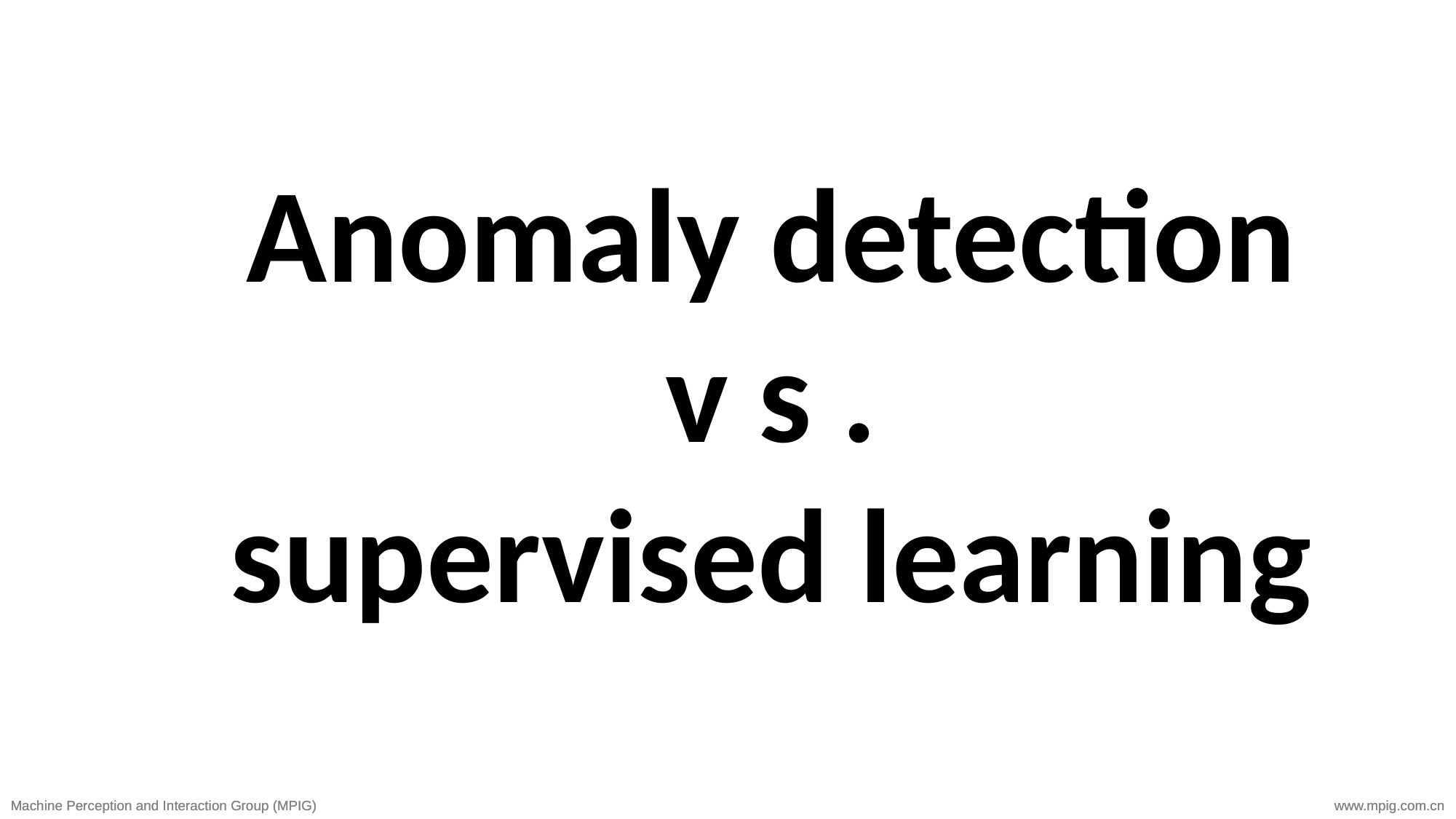

Anomaly detection
 v s .
supervised learning